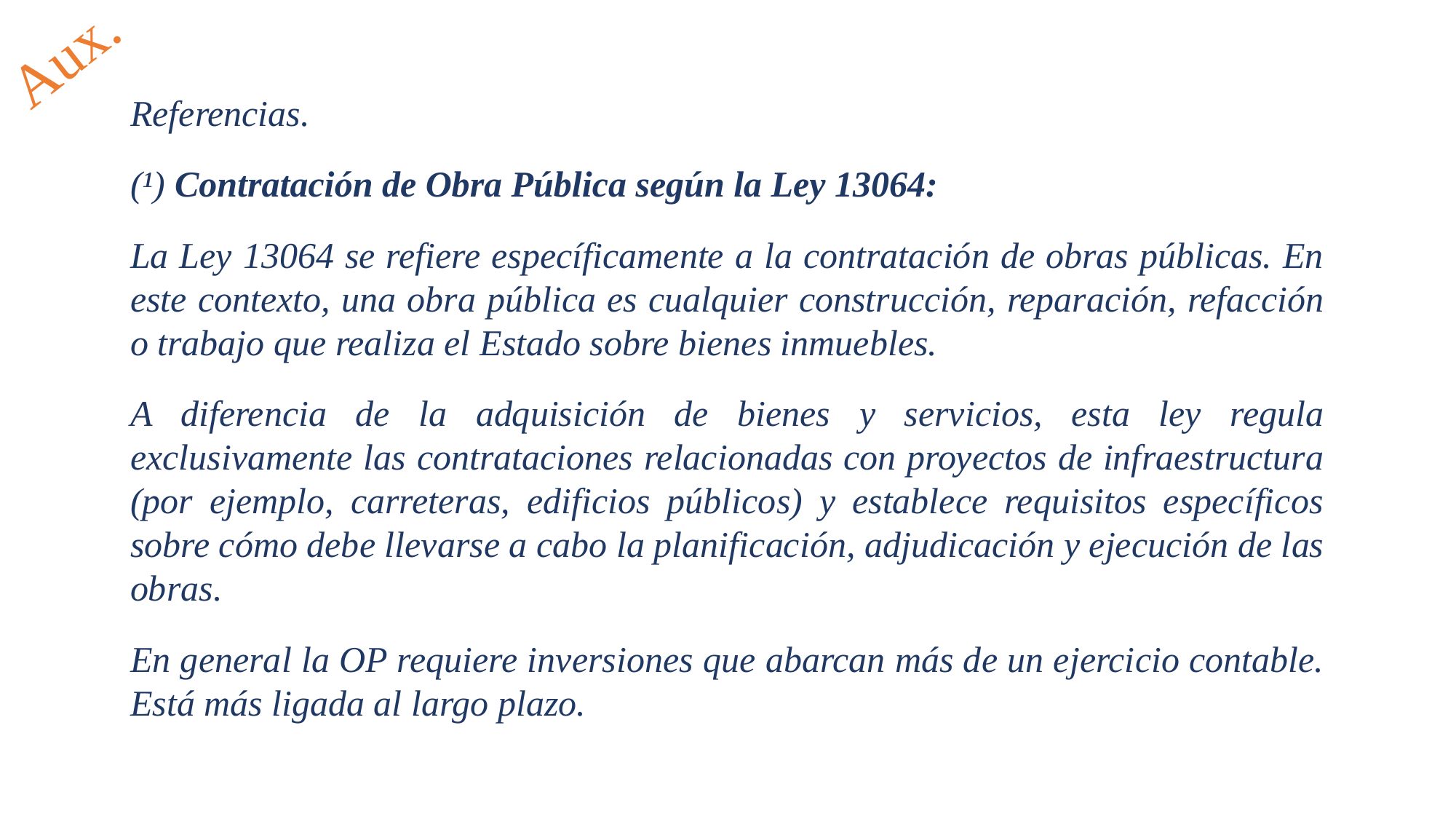

Aux.
Referencias.
(¹) Contratación de Obra Pública según la Ley 13064:
La Ley 13064 se refiere específicamente a la contratación de obras públicas. En este contexto, una obra pública es cualquier construcción, reparación, refacción o trabajo que realiza el Estado sobre bienes inmuebles.
A diferencia de la adquisición de bienes y servicios, esta ley regula exclusivamente las contrataciones relacionadas con proyectos de infraestructura (por ejemplo, carreteras, edificios públicos) y establece requisitos específicos sobre cómo debe llevarse a cabo la planificación, adjudicación y ejecución de las obras.
En general la OP requiere inversiones que abarcan más de un ejercicio contable. Está más ligada al largo plazo.